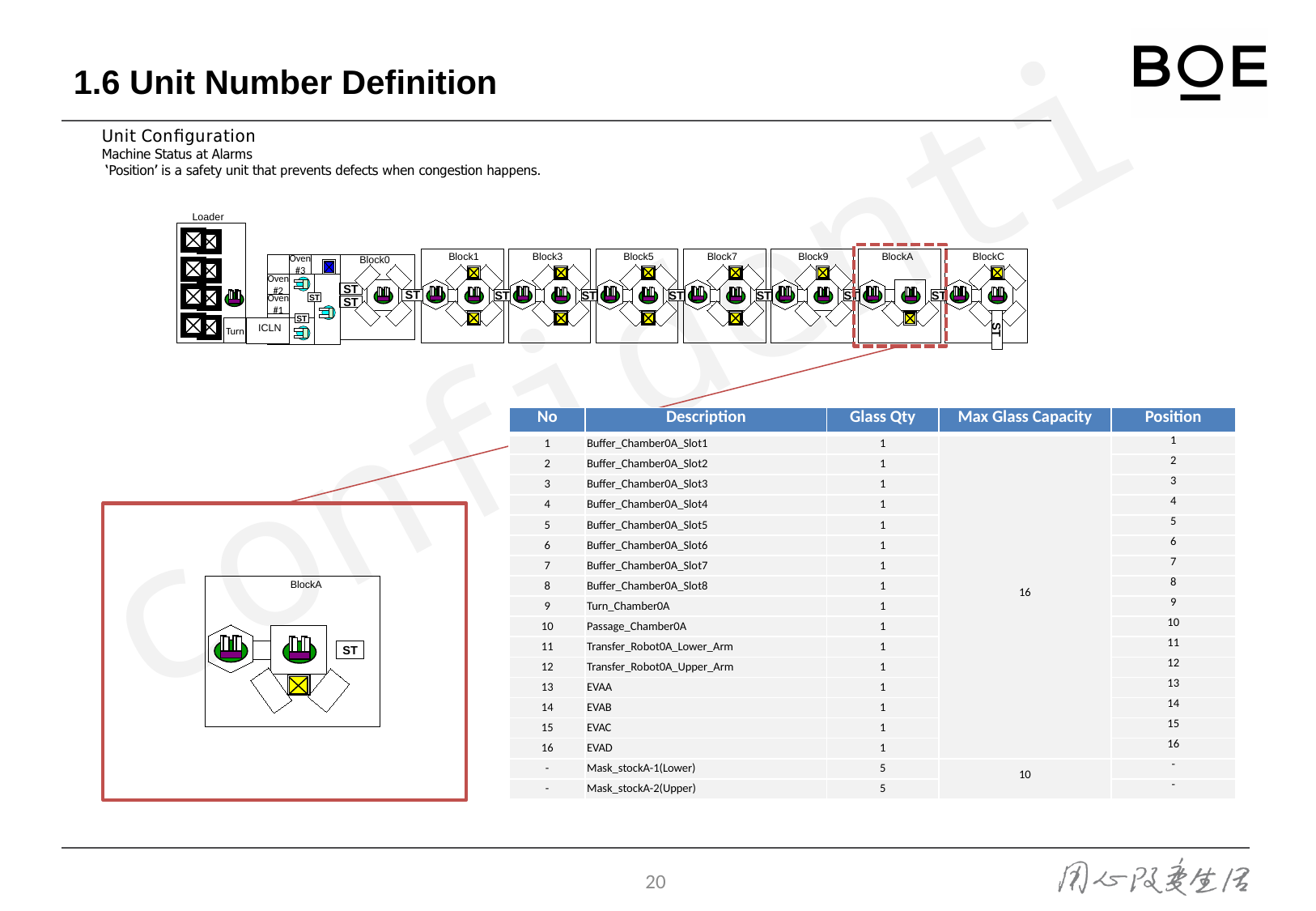

# 1.6 Unit Number Definition
Unit Configuration
Machine Status at Alarms
 ‘Position’ is a safety unit that prevents defects when congestion happens.

| No | Description | Glass Qty | Max Glass Capacity | Position |
| --- | --- | --- | --- | --- |
| 1 | Buffer\_Chamber0A\_Slot1 | 1 | 16 | 1 |
| 2 | Buffer\_Chamber0A\_Slot2 | 1 |  | 2 |
| 3 | Buffer\_Chamber0A\_Slot3 | 1 |  | 3 |
| 4 | Buffer\_Chamber0A\_Slot4 | 1 |  | 4 |
| 5 | Buffer\_Chamber0A\_Slot5 | 1 |  | 5 |
| 6 | Buffer\_Chamber0A\_Slot6 | 1 |  | 6 |
| 7 | Buffer\_Chamber0A\_Slot7 | 1 |  | 7 |
| 8 | Buffer\_Chamber0A\_Slot8 | 1 |  | 8 |
| 9 | Turn\_Chamber0A | 1 |  | 9 |
| 10 | Passage\_Chamber0A | 1 |  | 10 |
| 11 | Transfer\_Robot0A\_Lower\_Arm | 1 |  | 11 |
| 12 | Transfer\_Robot0A\_Upper\_Arm | 1 |  | 12 |
| 13 | EVAA | 1 |  | 13 |
| 14 | EVAB | 1 |  | 14 |
| 15 | EVAC | 1 |  | 15 |
| 16 | EVAD | 1 |  | 16 |
| - | Mask\_stockA-1(Lower) | 5 | 10 | - |
| - | Mask\_stockA-2(Upper) | 5 |  | - |
|  |  |  |  |  |

BlockA

ST